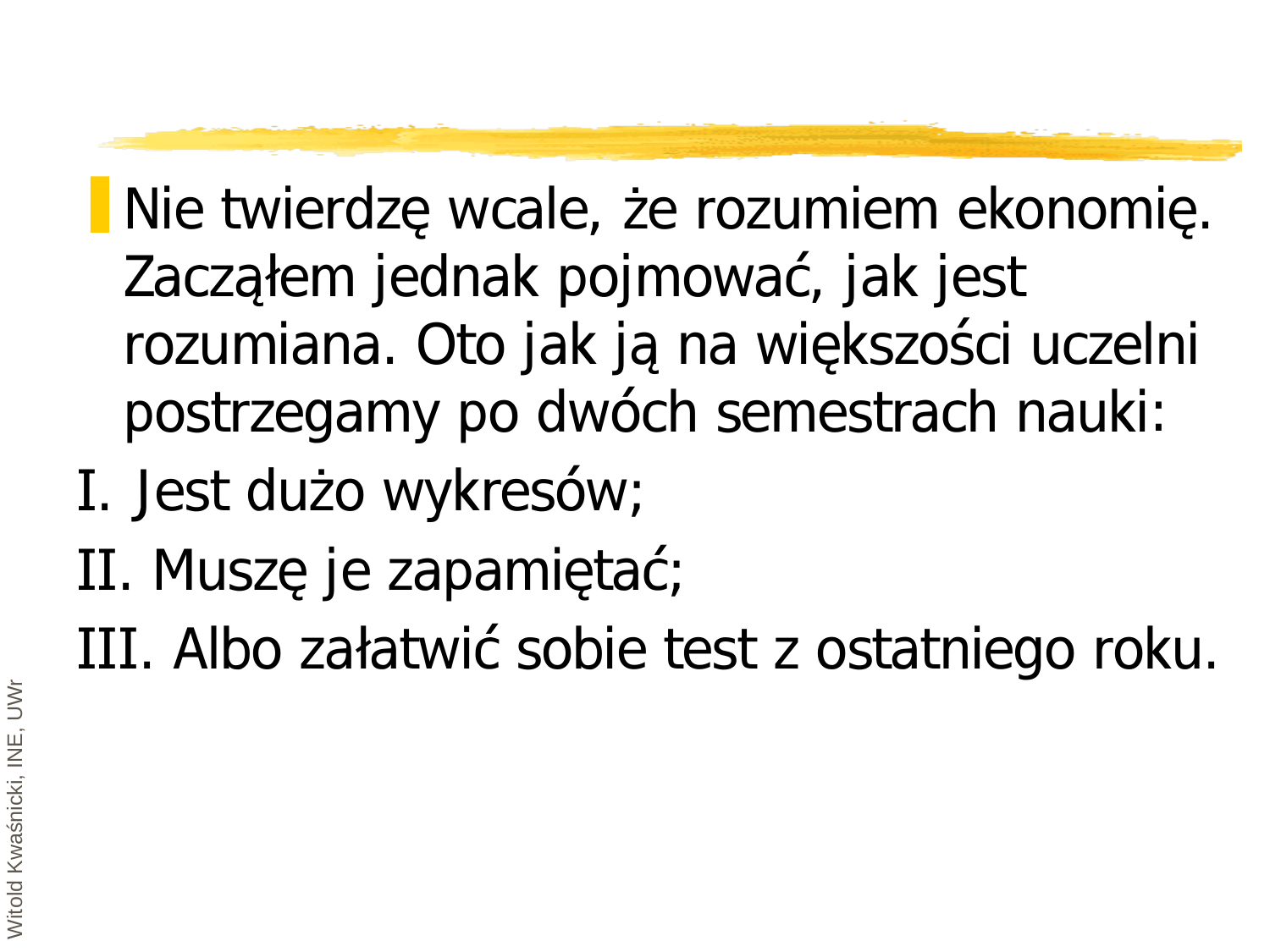

#
Nie twierdzę wcale, że rozumiem ekonomię. Zacząłem jednak pojmować, jak jest rozumiana. Oto jak ją na większości uczelni postrzegamy po dwóch semestrach nauki:
I. Jest dużo wykresów;
II. Muszę je zapamiętać;
III. Albo załatwić sobie test z ostatniego roku.

Witold Kwaśnicki, INE, UWr